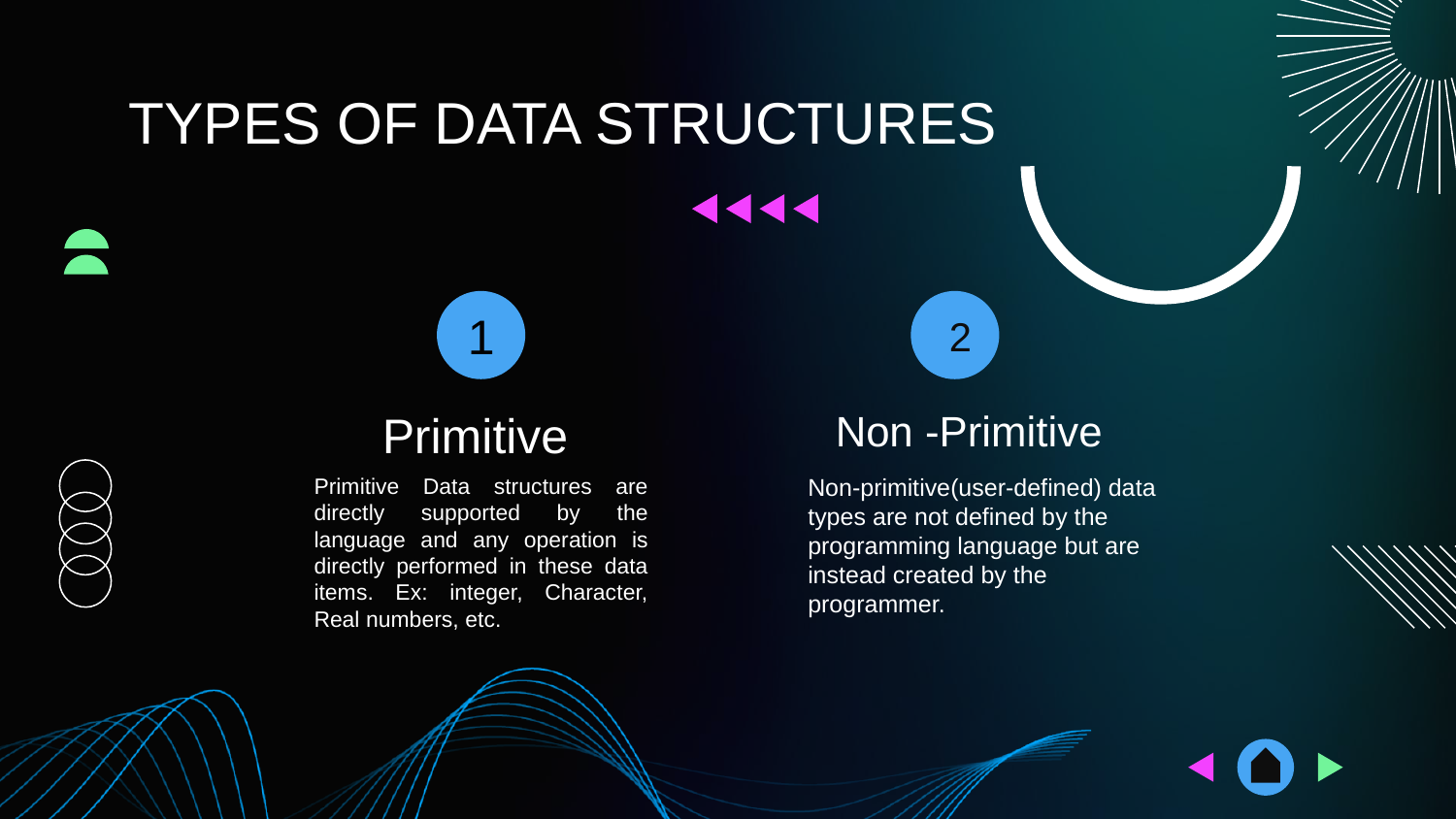

# TYPES OF DATA STRUCTURES

1
 2
Primitive
Non -Primitive

Primitive Data structures are directly supported by the language and any operation is directly performed in these data items. Ex: integer, Character, Real numbers, etc.
Non-primitive(user-defined) data types are not defined by the programming language but are instead created by the programmer.